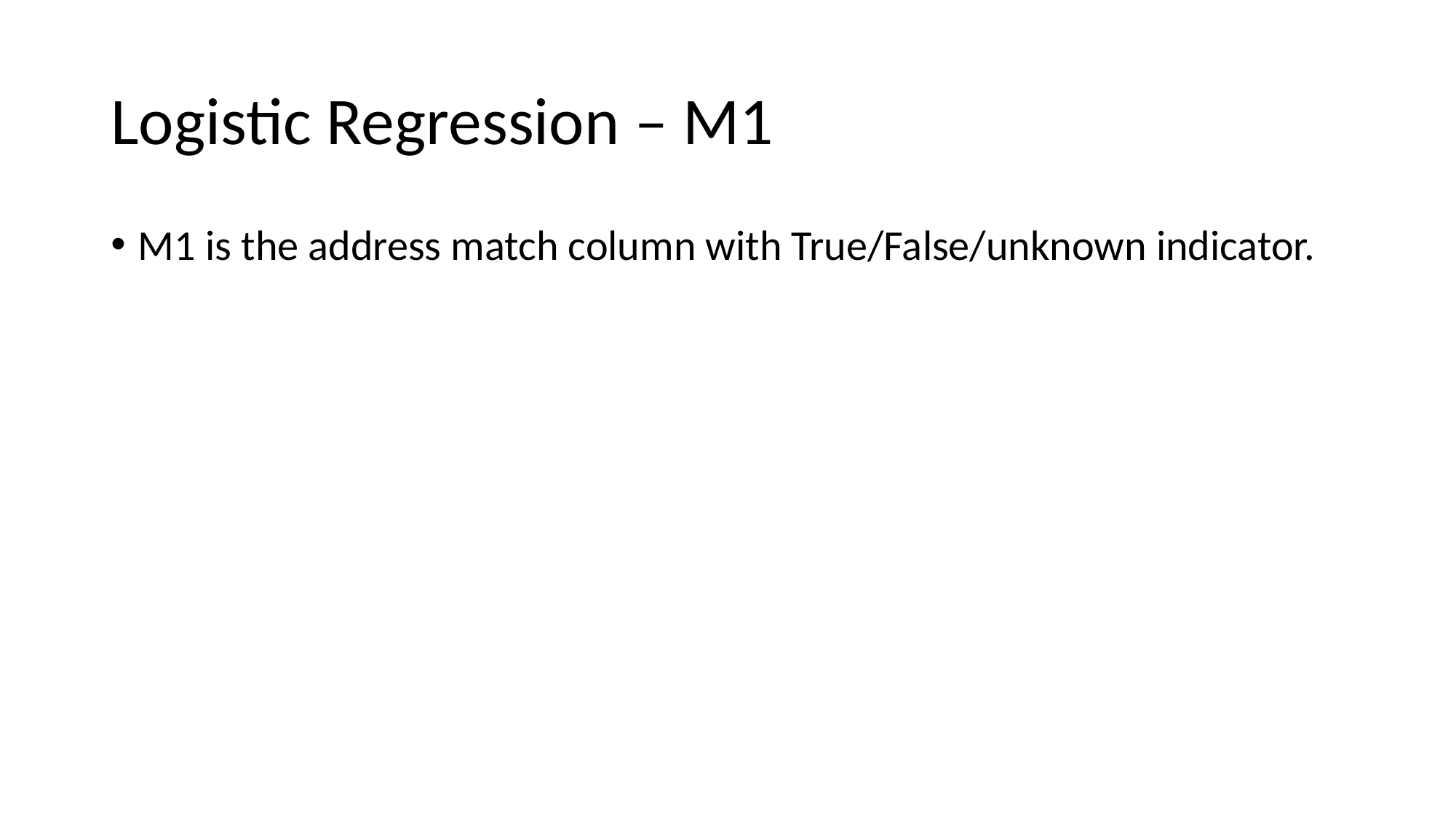

# Logistic Regression – M1
M1 is the address match column with True/False/unknown indicator.